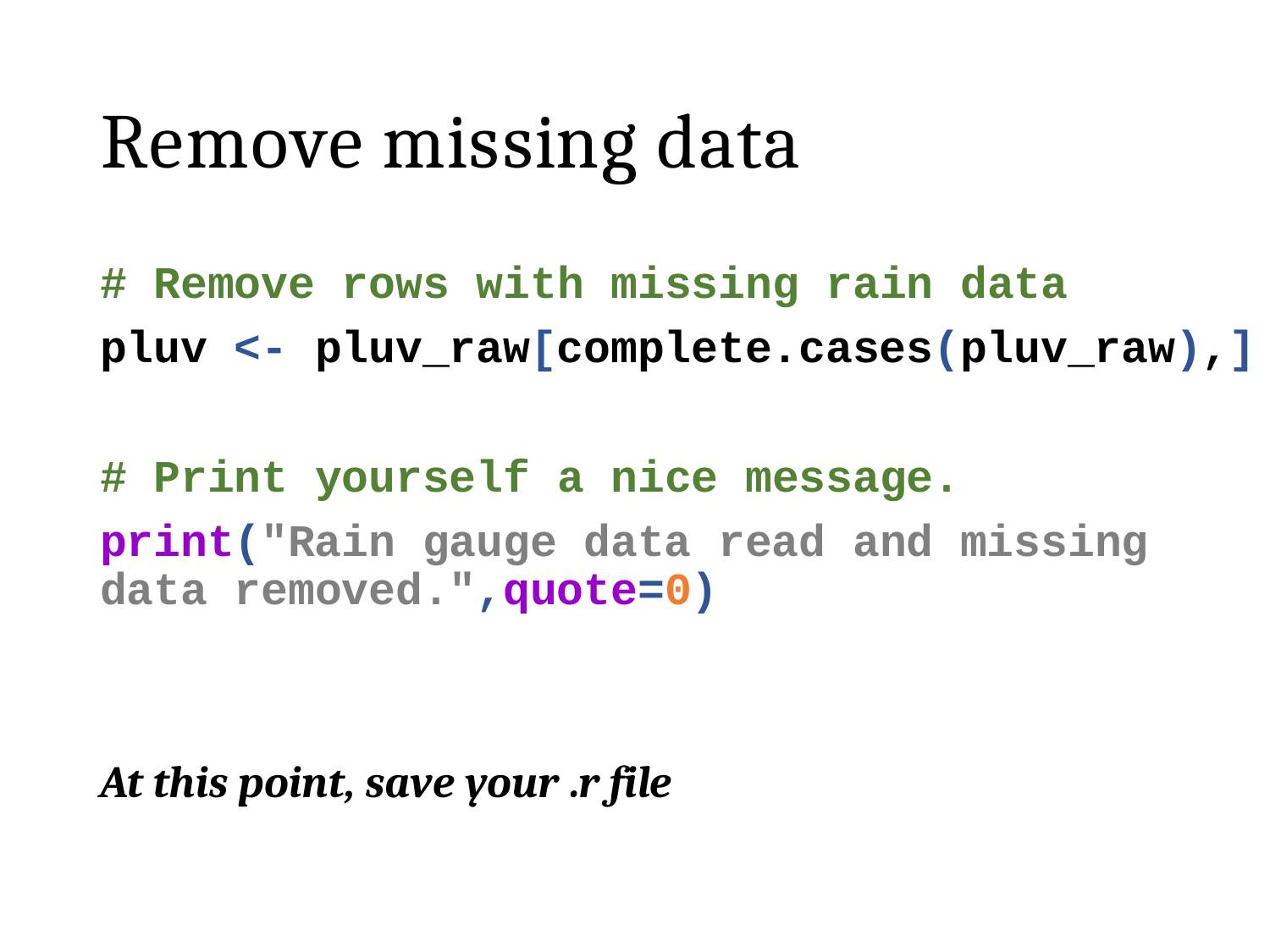

# Remove missing data
# Remove rows with missing rain data
pluv <- pluv_raw[complete.cases(pluv_raw),]

# Print yourself a nice message.
print("Rain gauge data read and missing data removed.",quote=0)

At this point, save your .r file